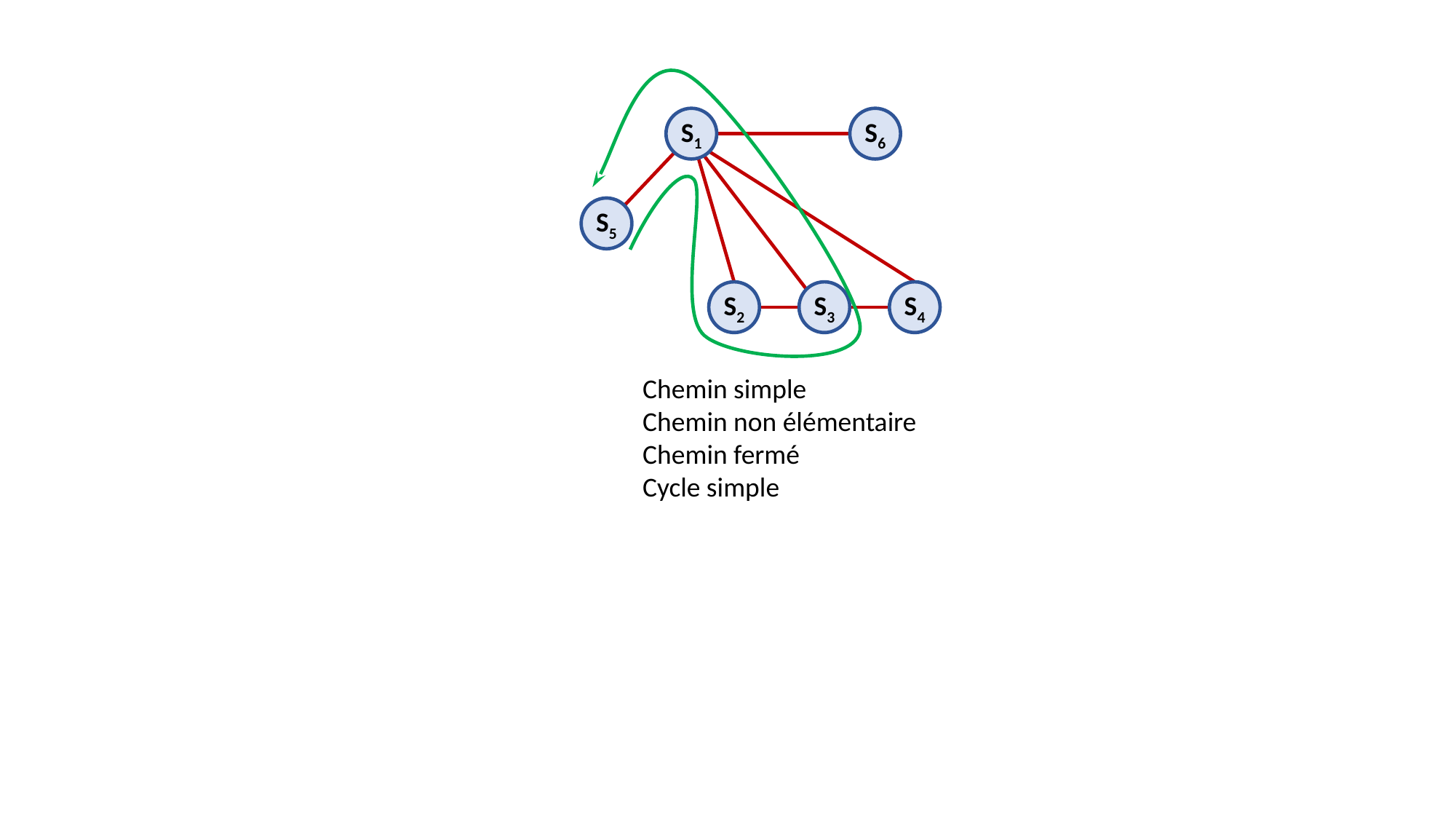

S1
S6
S5
S2
S3
S4
Chemin simple
Chemin non élémentaire
Chemin fermé
Cycle simple